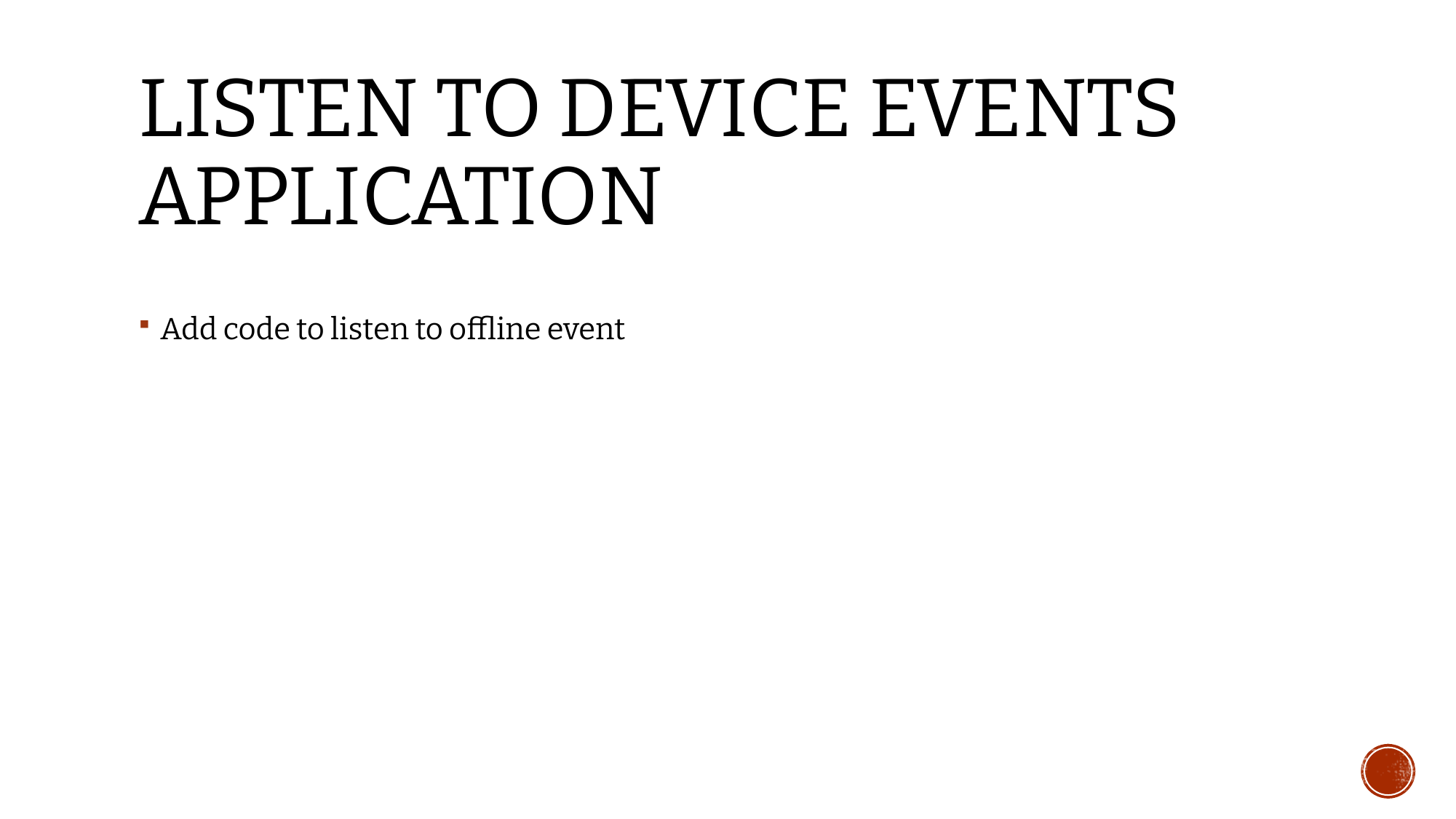

# Listen to device Events ApPlication

Add code to listen to offline event